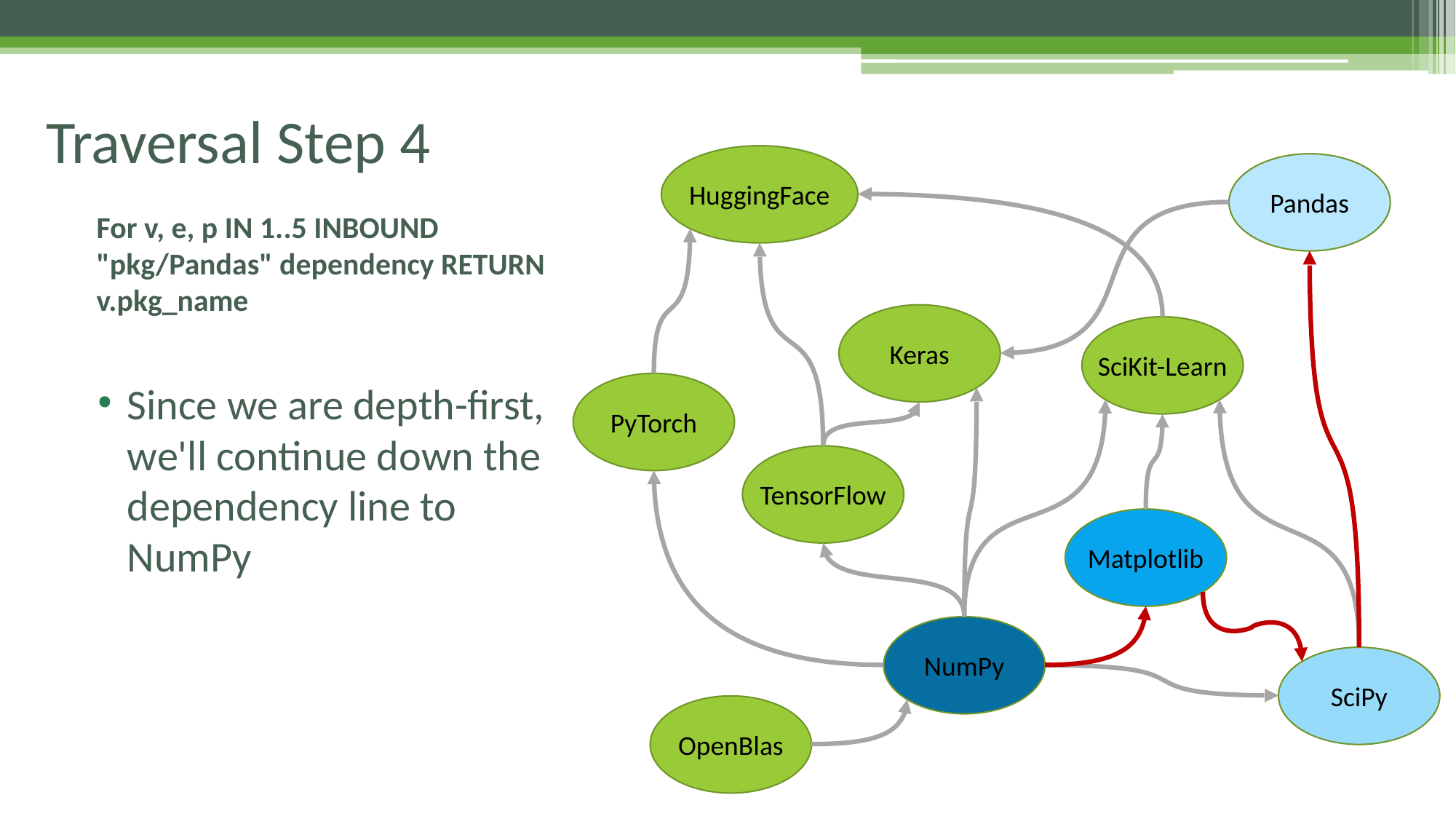

# Traversal Step 4

HuggingFace

Pandas
For v, e, p IN 1..5 INBOUND "pkg/Pandas" dependency RETURN v.pkg_name

Since we are depth-first, we'll continue down the dependency line to NumPy

Keras

SciKit-Learn

PyTorch

TensorFlow

Matplotlib

NumPy

SciPy

OpenBlas